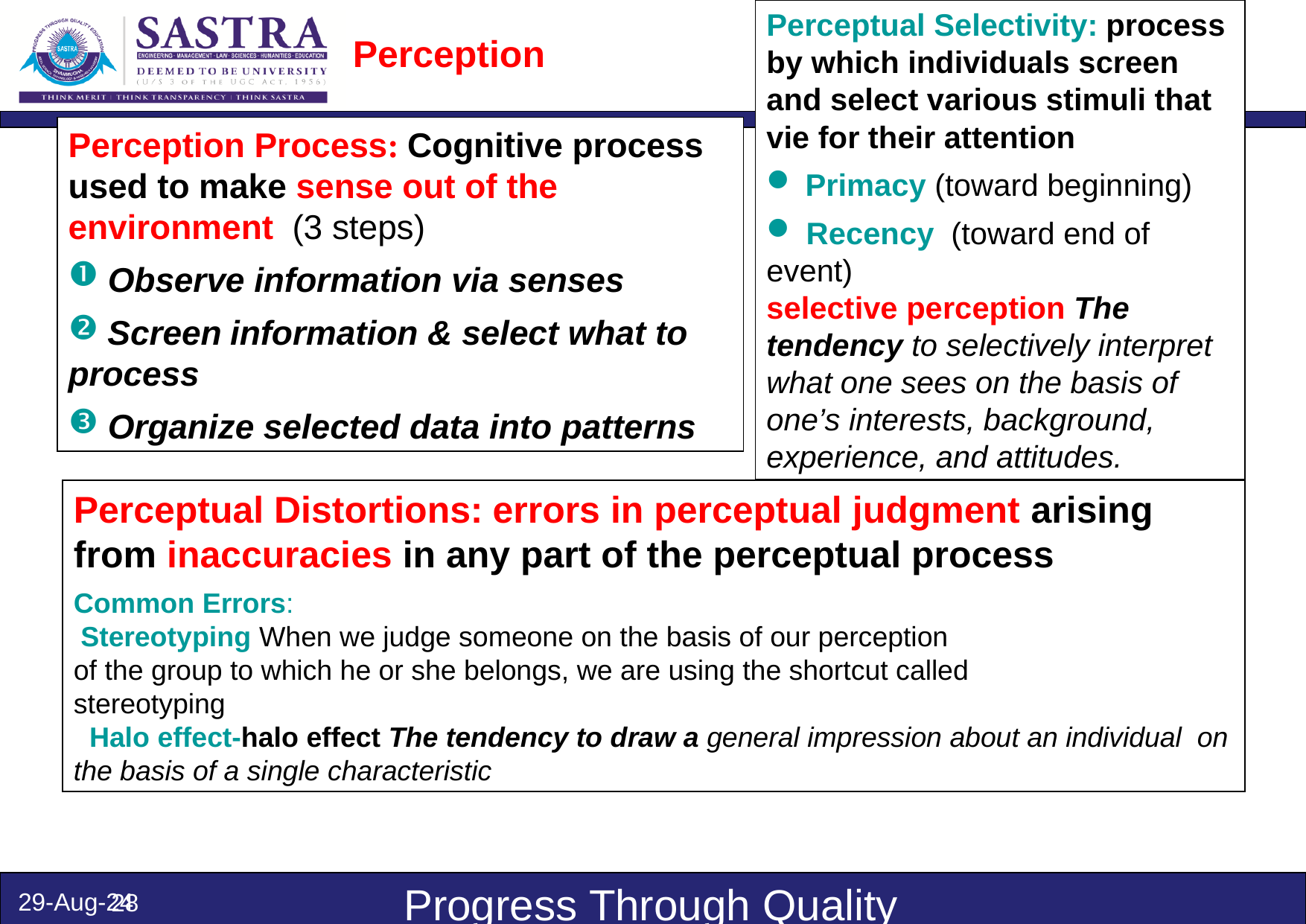

Perceptual Selectivity: process by which individuals screen and select various stimuli that vie for their attention
 Primacy (toward beginning)
 Recency  (toward end of event)
selective perception The tendency to selectively interpret what one sees on the basis of one’s interests, background, experience, and attitudes.
# Perception
Perception Process: Cognitive process used to make sense out of the environment  (3 steps)
 Observe information via senses
 Screen information & select what to process
 Organize selected data into patterns
Perceptual Distortions: errors in perceptual judgment arising from inaccuracies in any part of the perceptual process
Common Errors:
 Stereotyping When we judge someone on the basis of our perception
of the group to which he or she belongs, we are using the shortcut called
stereotyping
  Halo effect-halo effect The tendency to draw a general impression about an individual  on the basis of a single characteristic
29-Aug-24
28